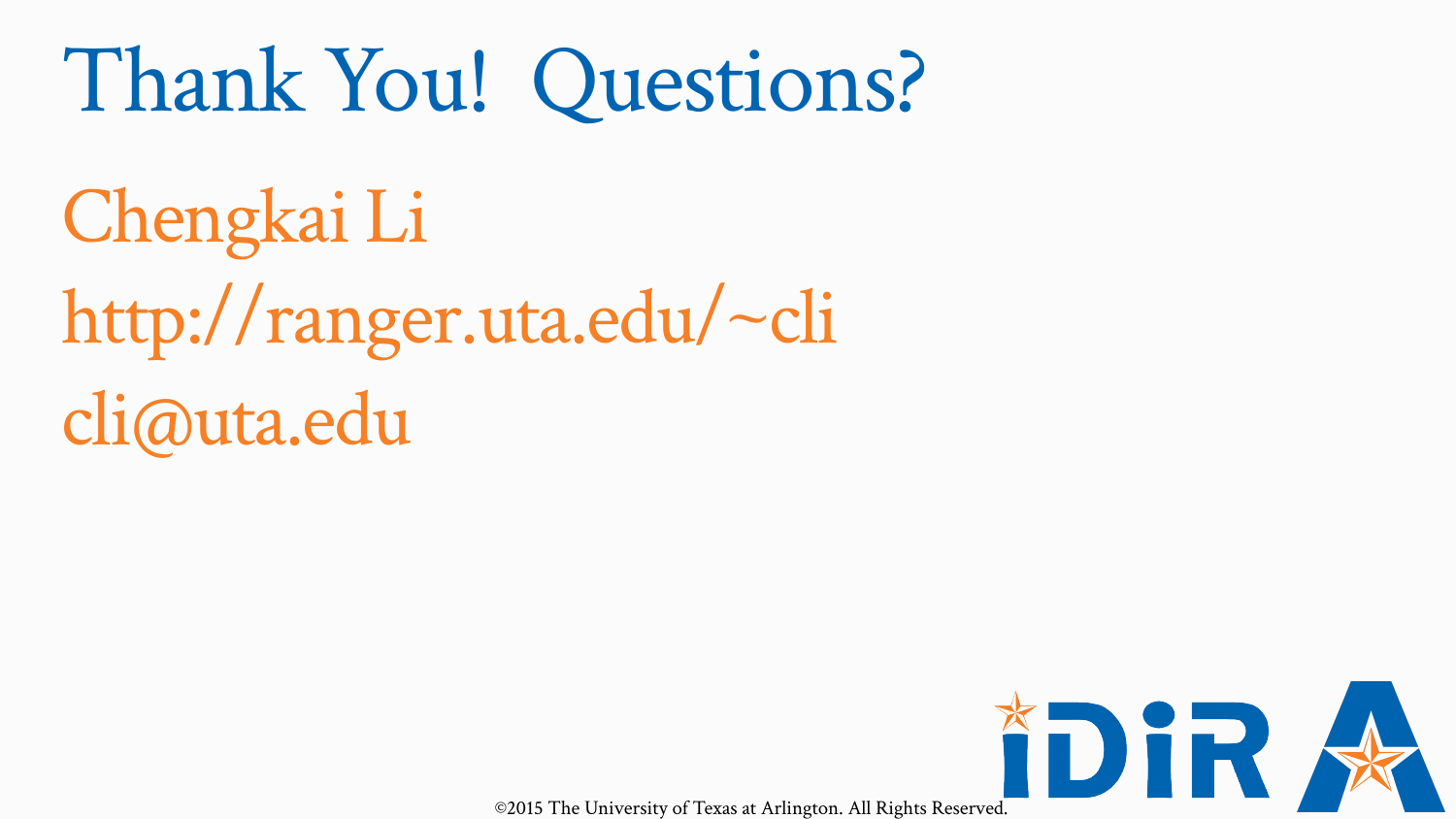

# Thank You!  Questions?
Chengkai Li
http://ranger.uta.edu/~cli
cli@uta.edu
©2015 The University of Texas at Arlington. All Rights Reserved.